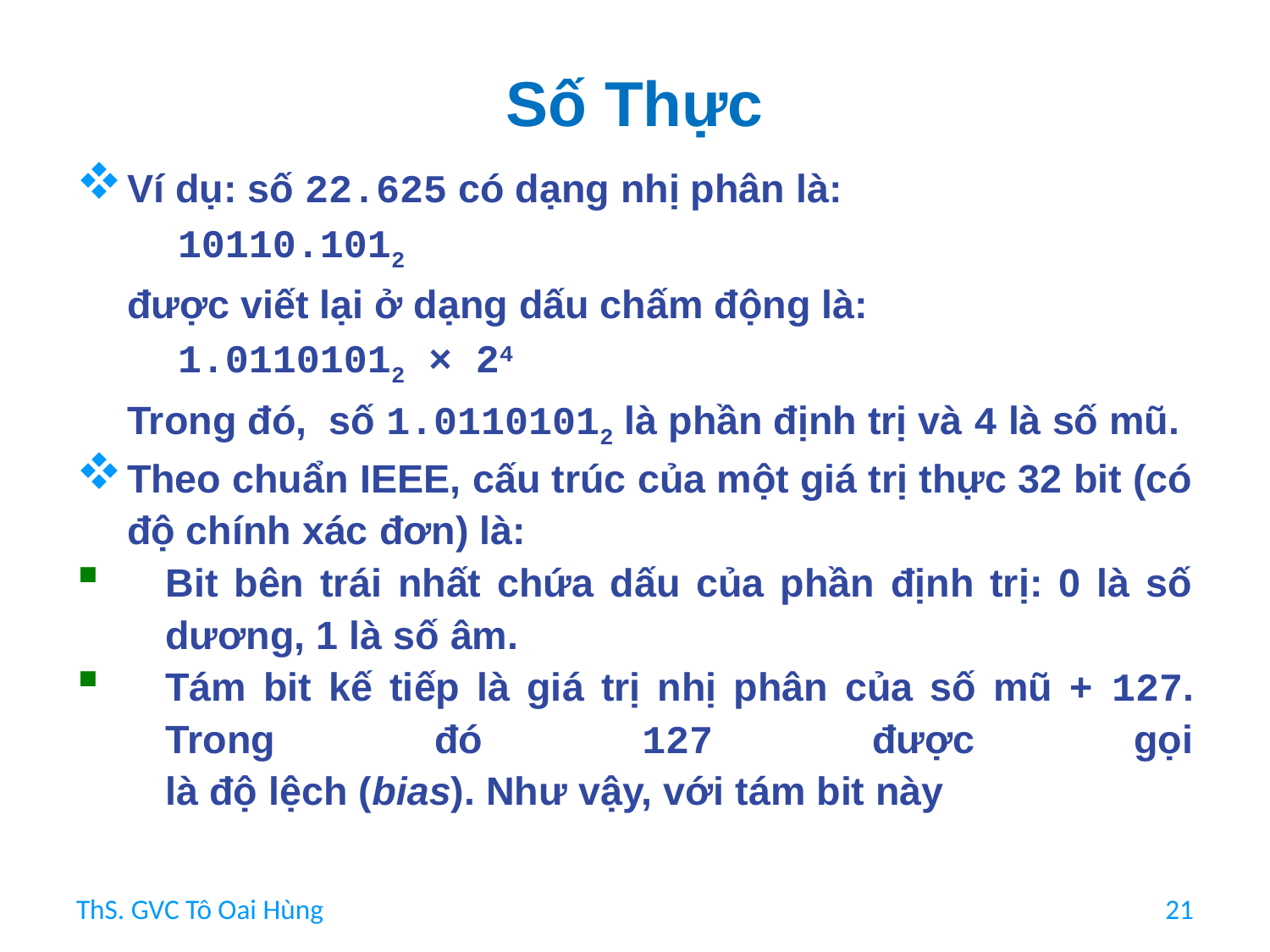

# Số Thực
Ví dụ: số 22.625 có dạng nhị phân là:
10110.1012
được viết lại ở dạng dấu chấm động là:
1.01101012 × 24
Trong đó,  số 1.01101012 là phần định trị và 4 là số mũ.
Theo chuẩn IEEE, cấu trúc của một giá trị thực 32 bit (có độ chính xác đơn) là:
Bit bên trái nhất chứa dấu của phần định trị: 0 là số dương, 1 là số âm.
Tám bit kế tiếp là giá trị nhị phân của số mũ + 127. Trong đó 127 được gọi
là độ lệch (bias). Như vậy, với tám bit này
ThS. GVC Tô Oai Hùng
21